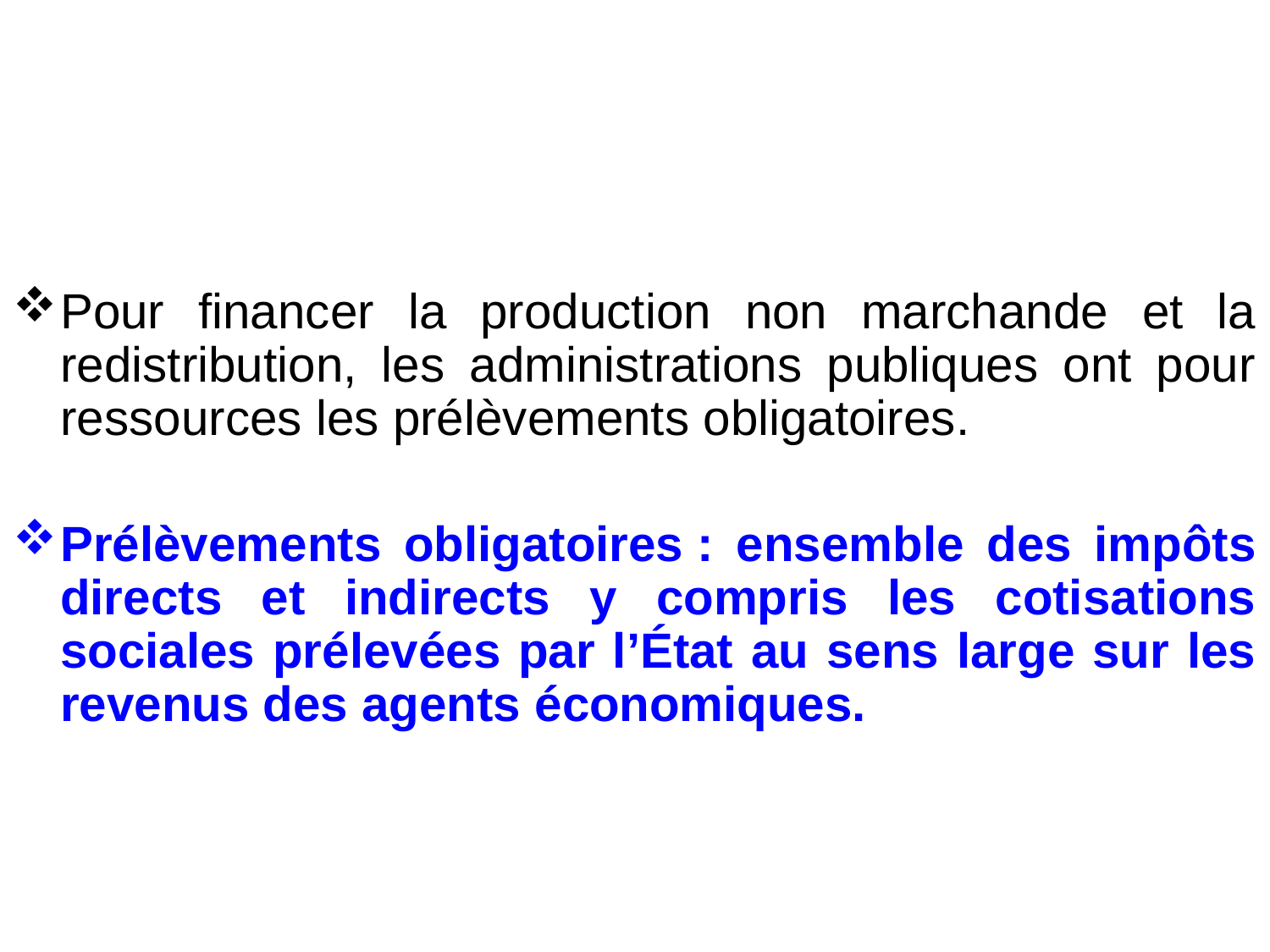

Pour financer la production non marchande et la redistribution, les administrations publiques ont pour ressources les prélèvements obligatoires.

Prélèvements obligatoires : ensemble des impôts directs et indirects y compris les cotisations sociales prélevées par l’État au sens large sur les revenus des agents économiques.